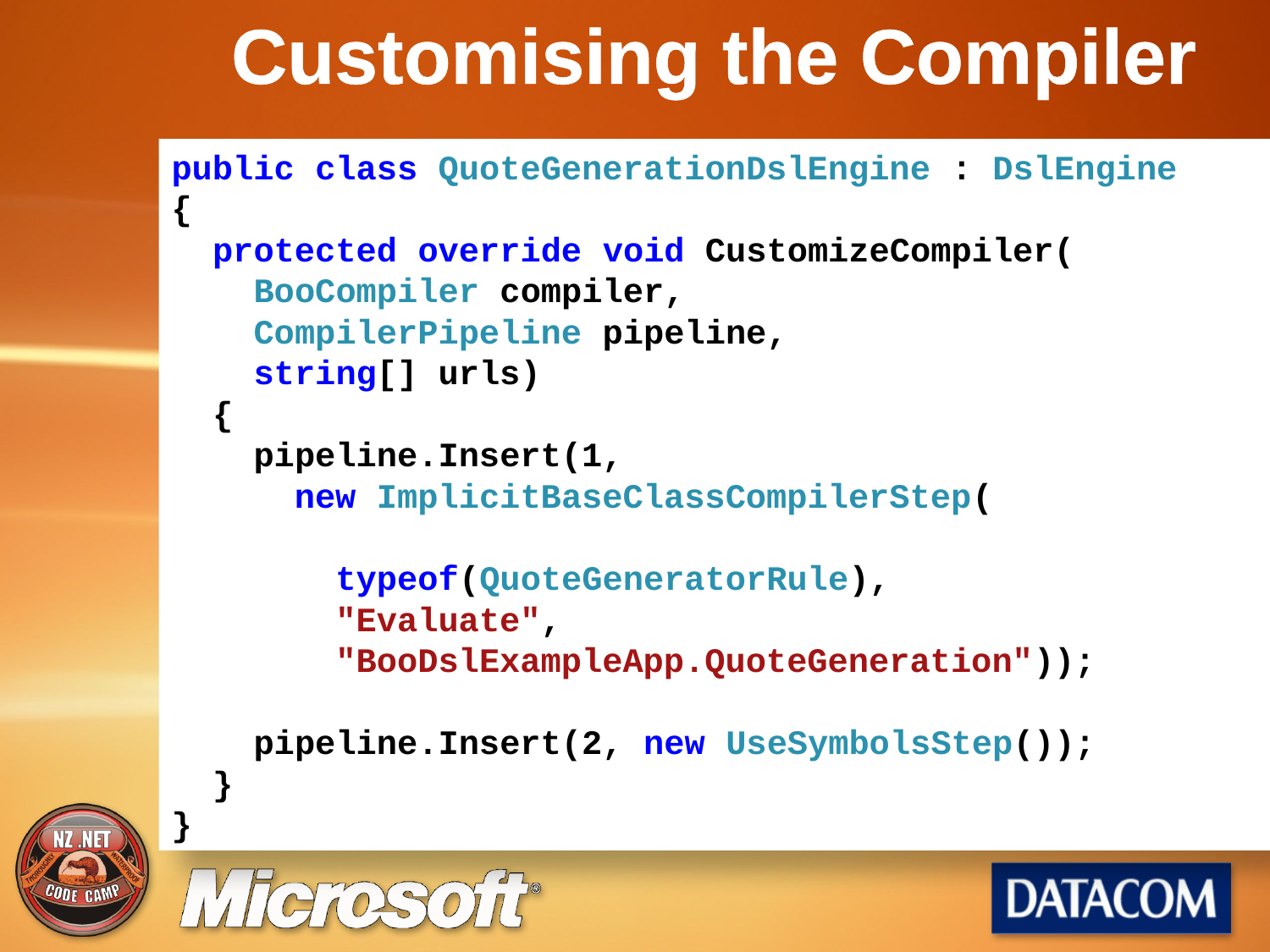

# Customising the Compiler
public class QuoteGenerationDslEngine : DslEngine
{
  protected override void CustomizeCompiler(
    BooCompiler compiler,
    CompilerPipeline pipeline,
    string[] urls)
  {
    pipeline.Insert(1,
      new ImplicitBaseClassCompilerStep(
        typeof(QuoteGeneratorRule),
        "Evaluate",
        "BooDslExampleApp.QuoteGeneration"));
    pipeline.Insert(2, new UseSymbolsStep());
  }
}